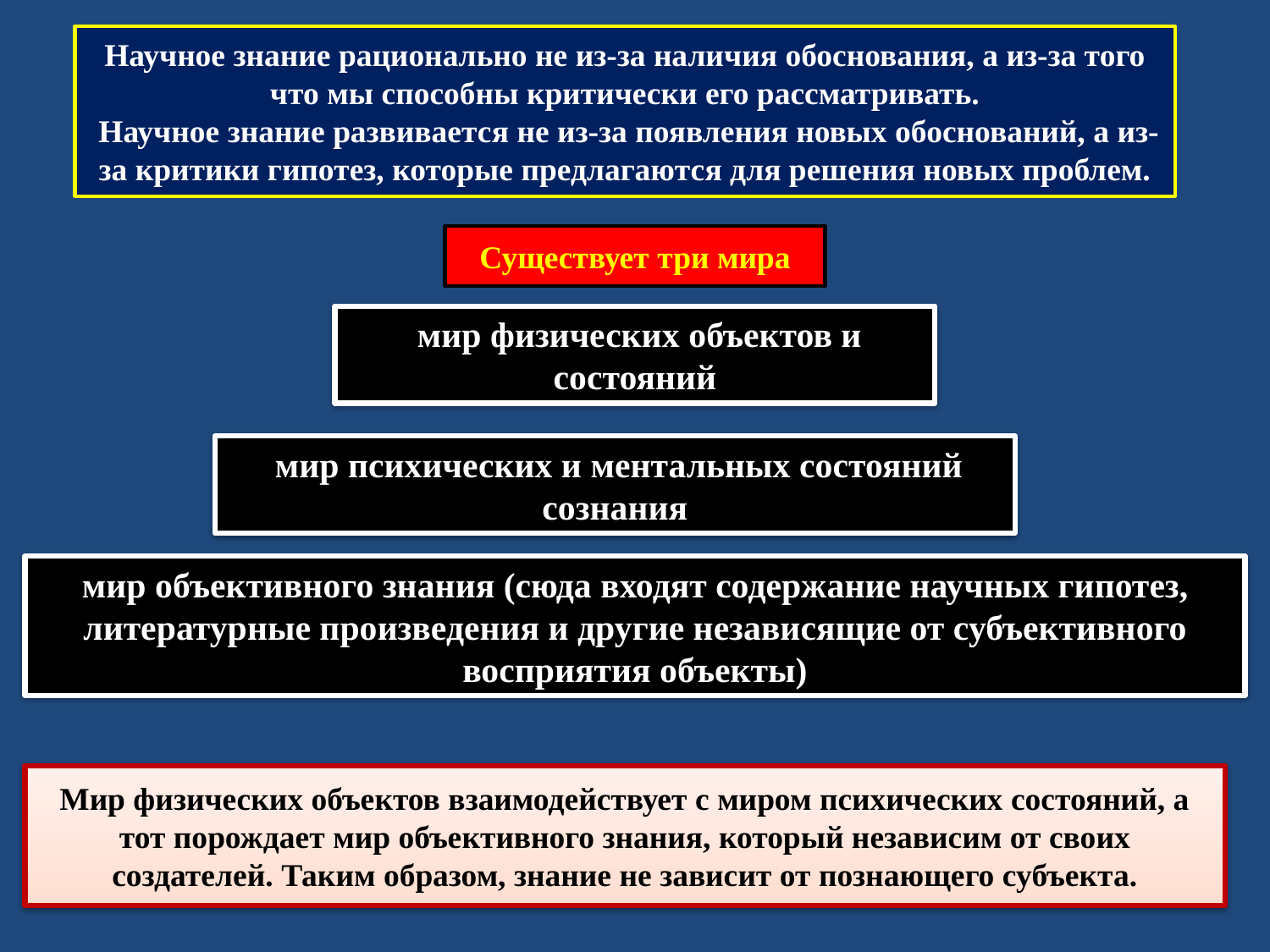

Научное знание рационально не из-за наличия обоснования, а из-за того что мы способны критически его рассматривать.
 Научное знание развивается не из-за появления новых обоснований, а из-за критики гипотез, которые предлагаются для решения новых проблем.
Существует три мира
 мир физических объектов и состояний
 мир психических и ментальных состояний сознания
мир объективного знания (сюда входят содержание научных гипотез, литературные произведения и другие независящие от субъективного восприятия объекты)
Мир физических объектов взаимодействует с миром психических состояний, а тот порождает мир объективного знания, который независим от своих создателей. Таким образом, знание не зависит от познающего субъекта.